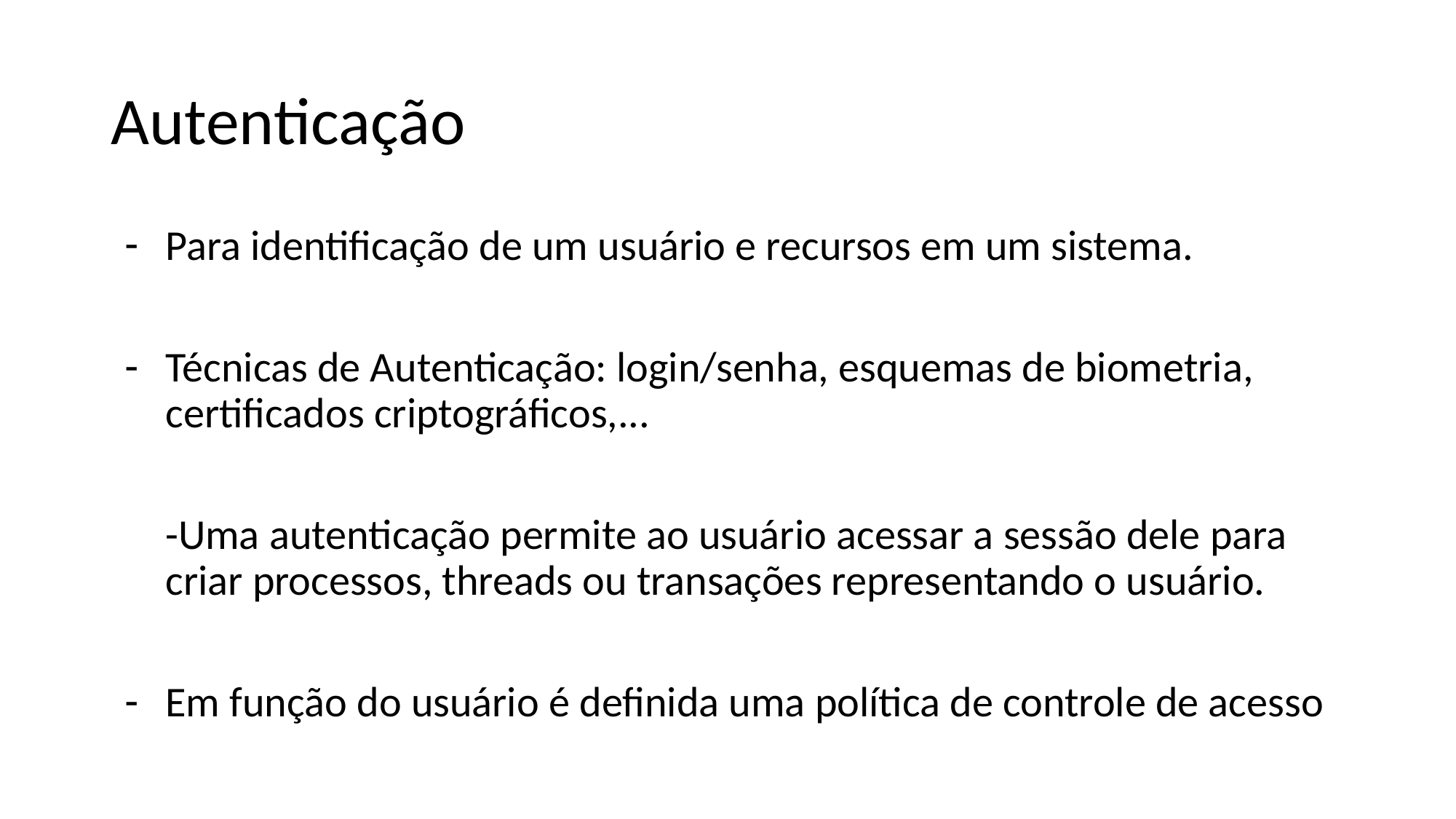

# Autenticação
Para identificação de um usuário e recursos em um sistema.

Técnicas de Autenticação: login/senha, esquemas de biometria, certificados criptográficos,...

-Uma autenticação permite ao usuário acessar a sessão dele para criar processos, threads ou transações representando o usuário.

Em função do usuário é definida uma política de controle de acesso